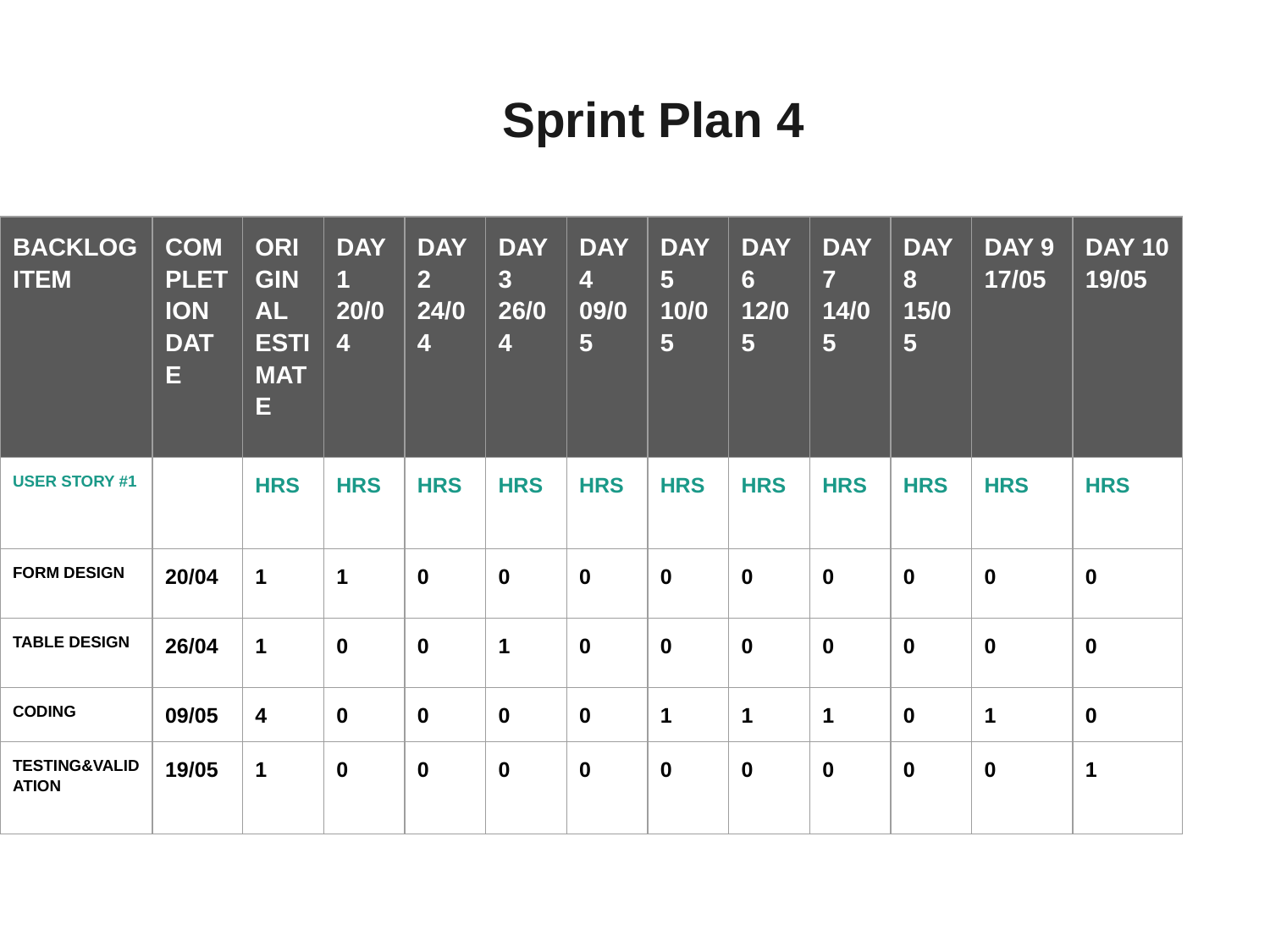

# Sprint Plan 4
| BACKLOG ITEM | COMPLETION DATE | ORIGINAL ESTIMATE | DAY 1 20/04 | DAY 2 24/04 | DAY 3 26/04 | DAY 4 09/05 | DAY 5 10/05 | DAY 6 12/05 | DAY 7 14/05 | DAY 8 15/05 | DAY 9 17/05 | DAY 10 19/05 |
| --- | --- | --- | --- | --- | --- | --- | --- | --- | --- | --- | --- | --- |
| USER STORY #1 |  | HRS | HRS | HRS | HRS | HRS | HRS | HRS | HRS | HRS | HRS | HRS |
| FORM DESIGN | 20/04 | 1 | 1 | 0 | 0 | 0 | 0 | 0 | 0 | 0 | 0 | 0 |
| TABLE DESIGN | 26/04 | 1 | 0 | 0 | 1 | 0 | 0 | 0 | 0 | 0 | 0 | 0 |
| CODING | 09/05 | 4 | 0 | 0 | 0 | 0 | 1 | 1 | 1 | 0 | 1 | 0 |
| TESTING&VALIDATION | 19/05 | 1 | 0 | 0 | 0 | 0 | 0 | 0 | 0 | 0 | 0 | 1 |